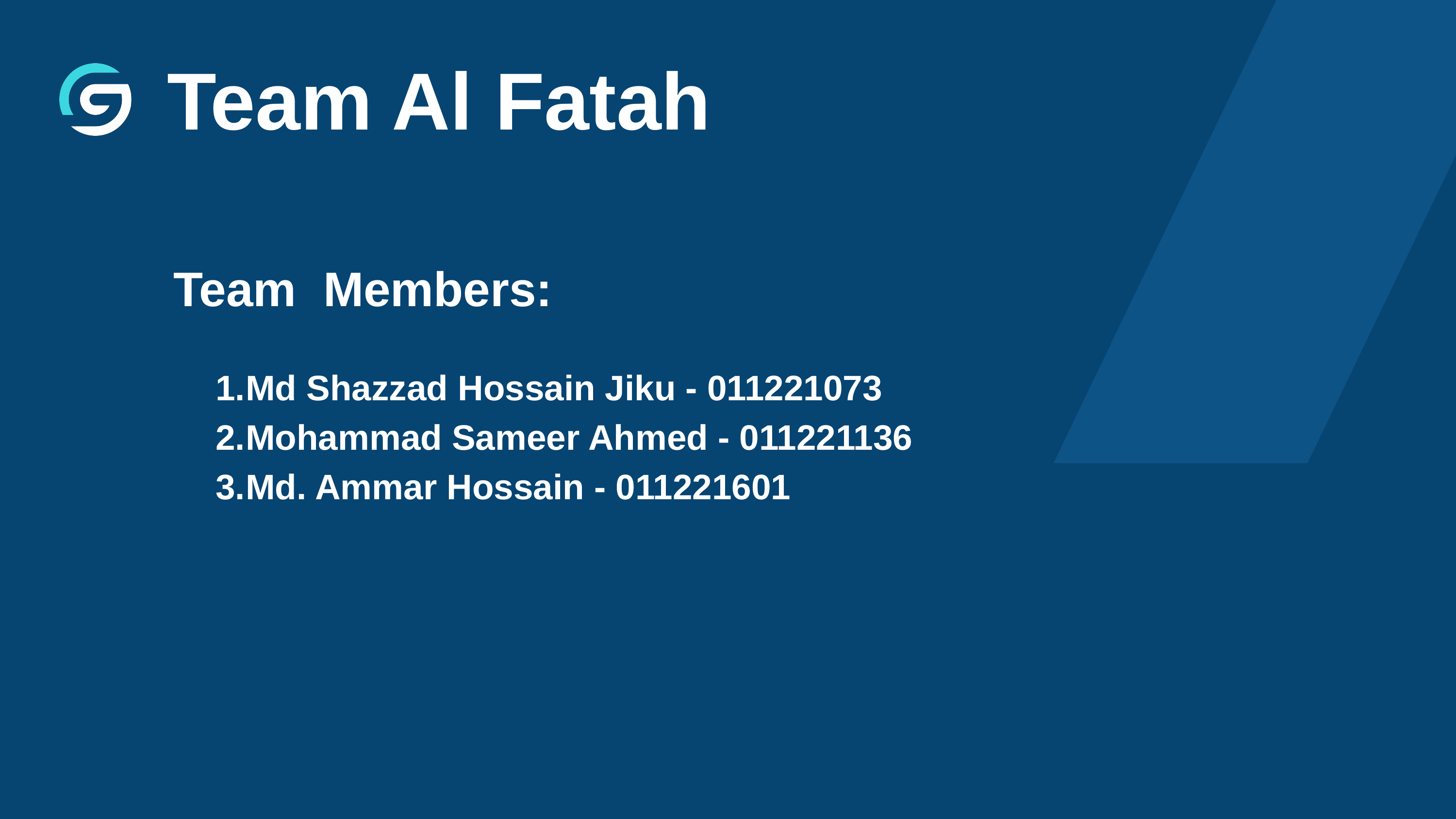

Team Al Fatah

Team  Members:
Md Shazzad Hossain Jiku - 011221073
Mohammad Sameer Ahmed - 011221136
Md. Ammar Hossain - 011221601
06